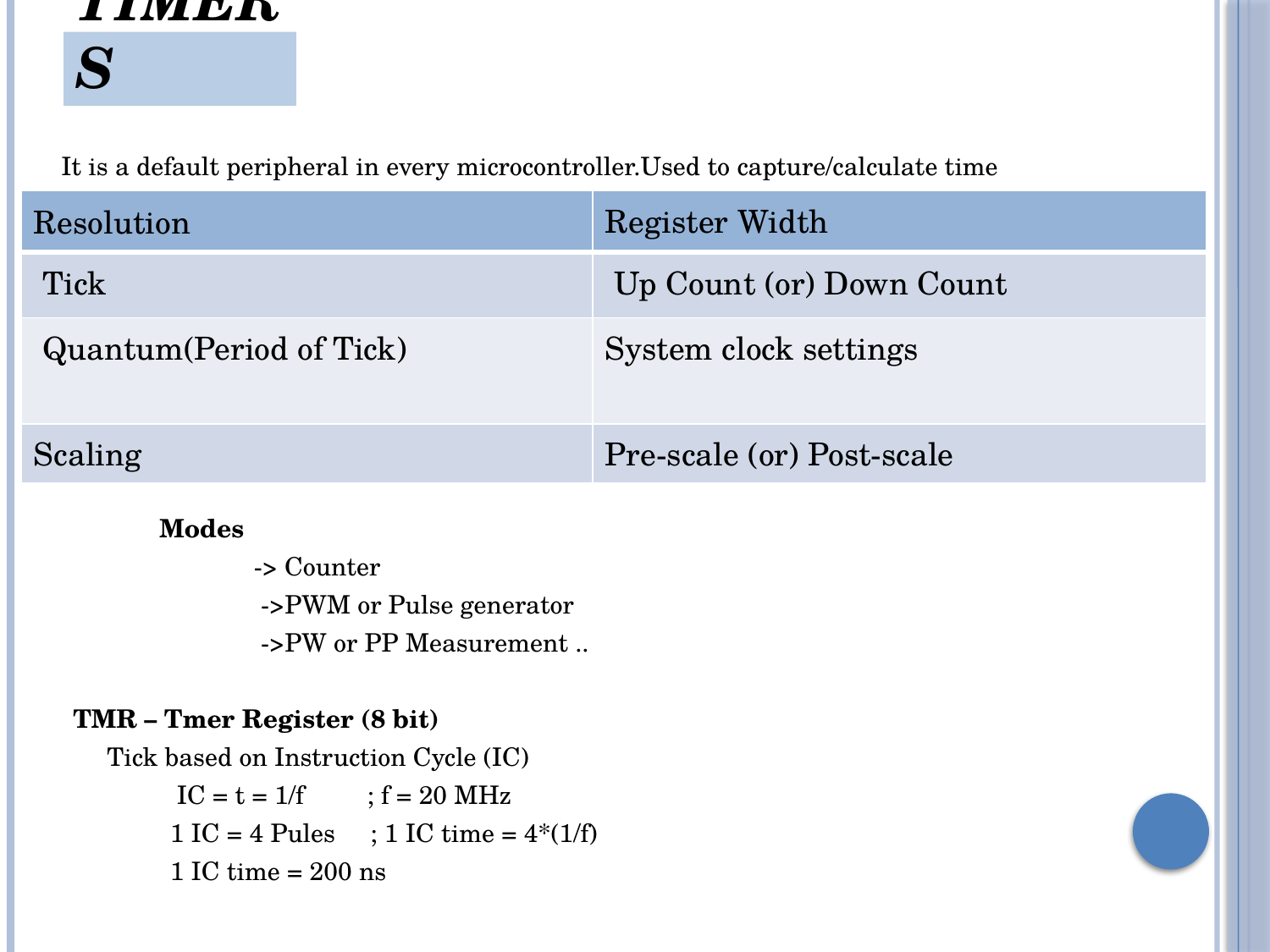

# timers

  It is a default peripheral in every microcontroller.Used to capture/calculate time

                Modes
                              -> Counter
                               ->PWM or Pulse generator
                               ->PW or PP Measurement ..

    TMR – Tmer Register (8 bit)
         Tick based on Instruction Cycle (IC)
                   IC = t = 1/f         ; f = 20 MHz
                  1 IC = 4 Pules     ; 1 IC time = 4*(1/f)
                  1 IC time = 200 ns
| Resolution | Register Width |
| --- | --- |
| Tick | Up Count (or) Down Count |
| Quantum(Period of Tick) | System clock settings |
| Scaling | Pre-scale (or) Post-scale |